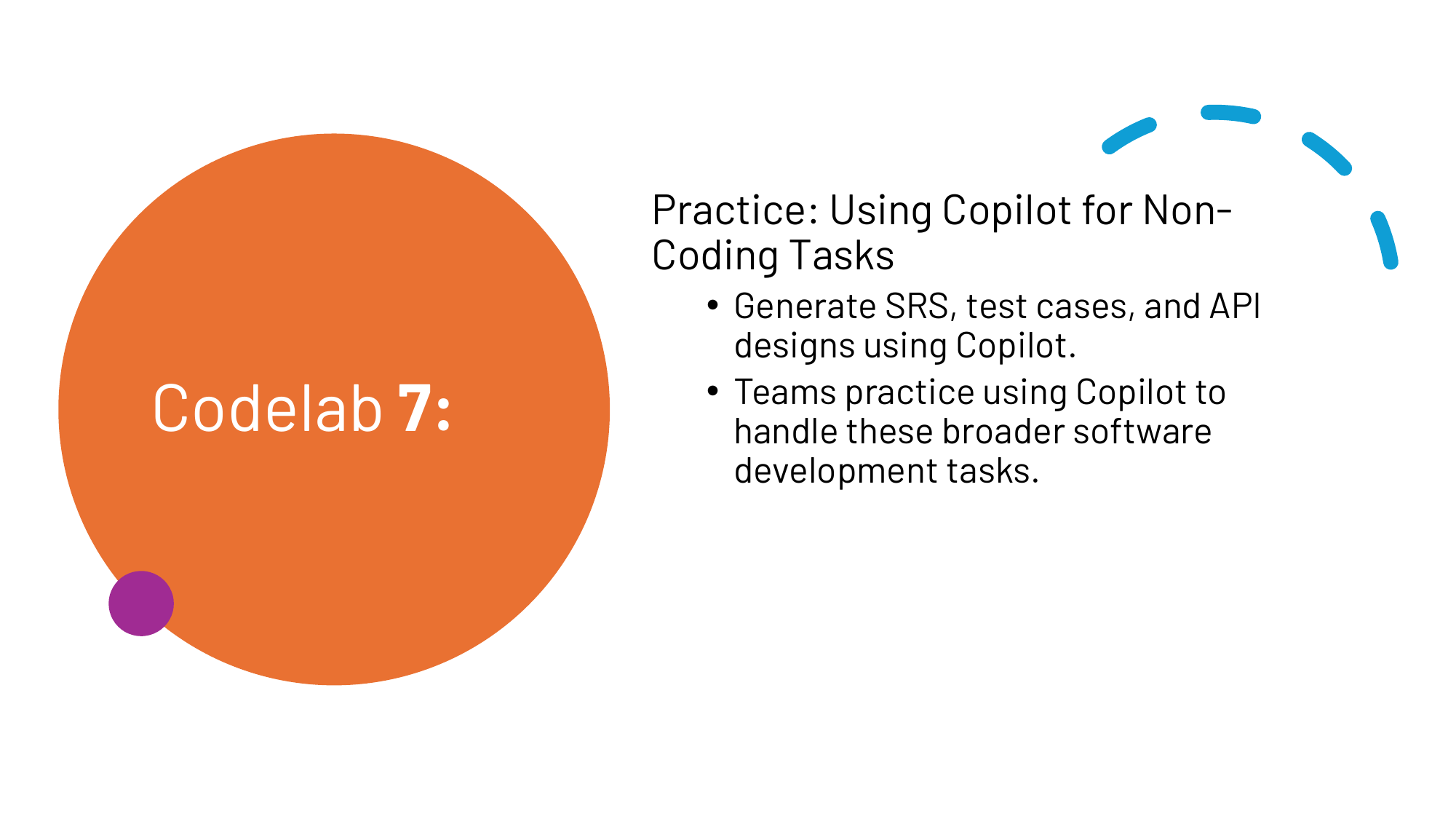

# Codelab 7:
Practice: Using Copilot for Non-Coding Tasks
Generate SRS, test cases, and API designs using Copilot.
Teams practice using Copilot to handle these broader software development tasks.